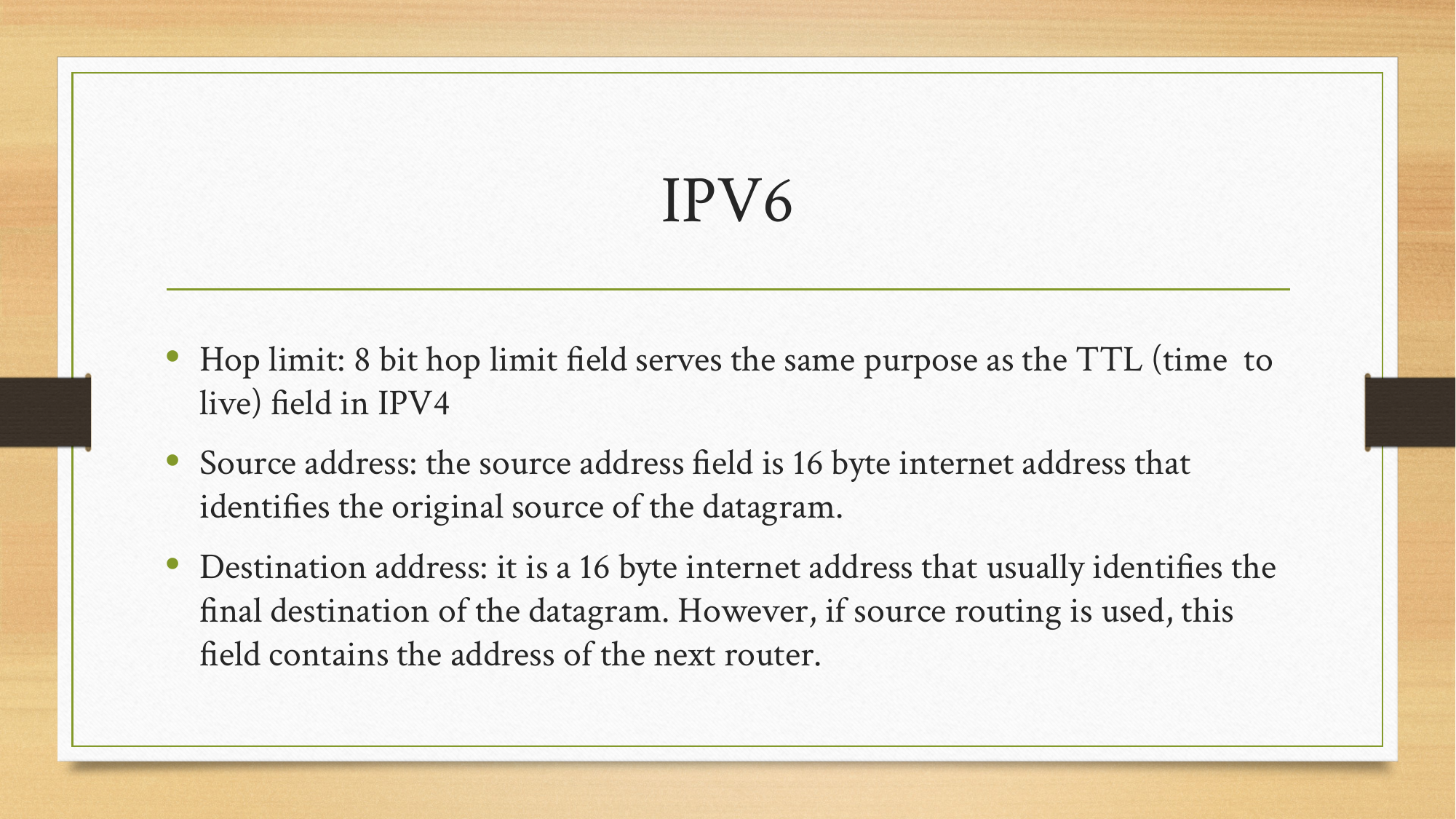

# IPV6
Hop limit: 8 bit hop limit field serves the same purpose as the TTL (time  to live) field in IPV4
Source address: the source address field is 16 byte internet address that identifies the original source of the datagram.
Destination address: it is a 16 byte internet address that usually identifies the final destination of the datagram. However, if source routing is used, this field contains the address of the next router.